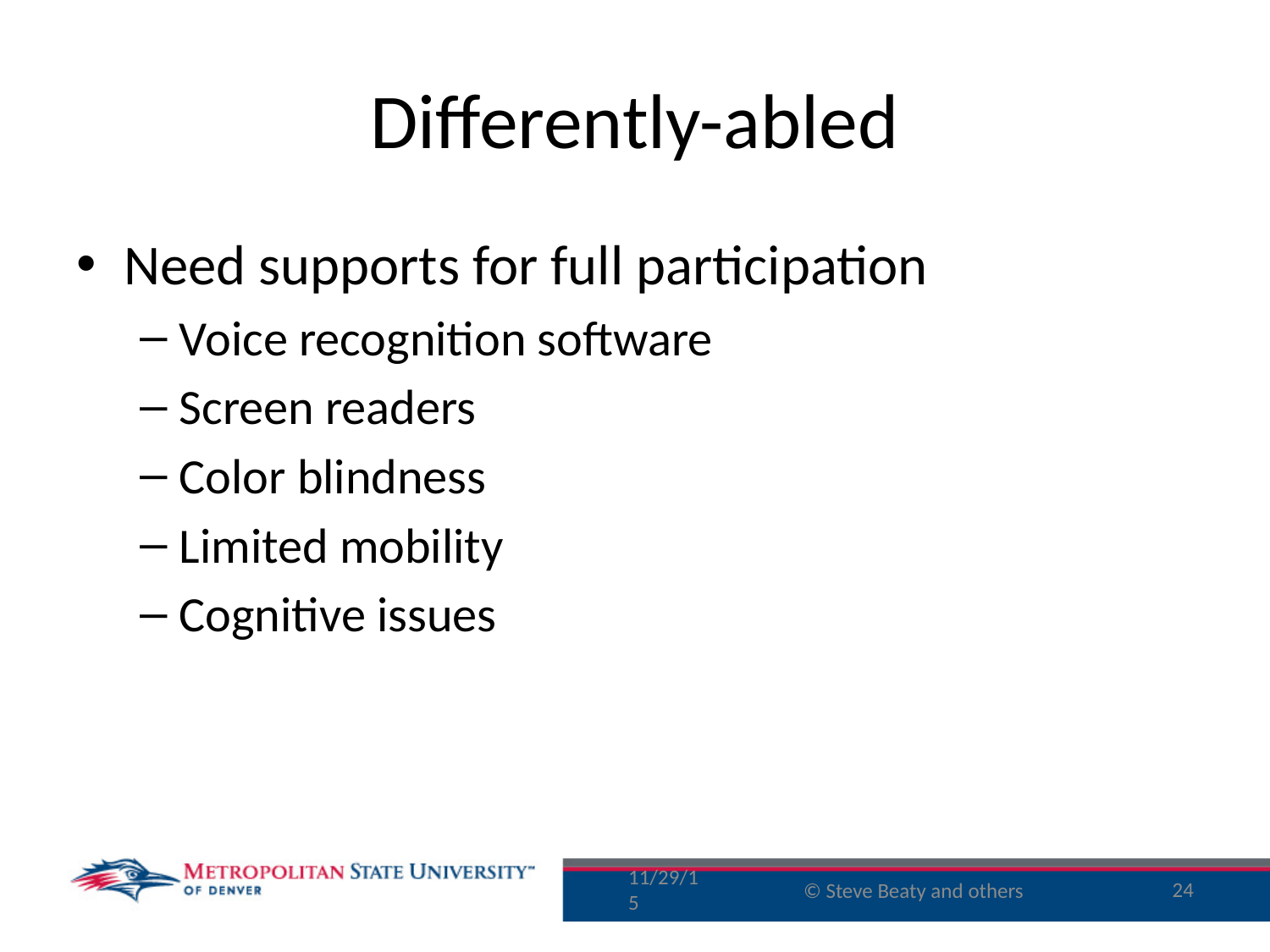

# Differently-abled
Need supports for full participation
Voice recognition software
Screen readers
Color blindness
Limited mobility
Cognitive issues
11/29/15
24
© Steve Beaty and others